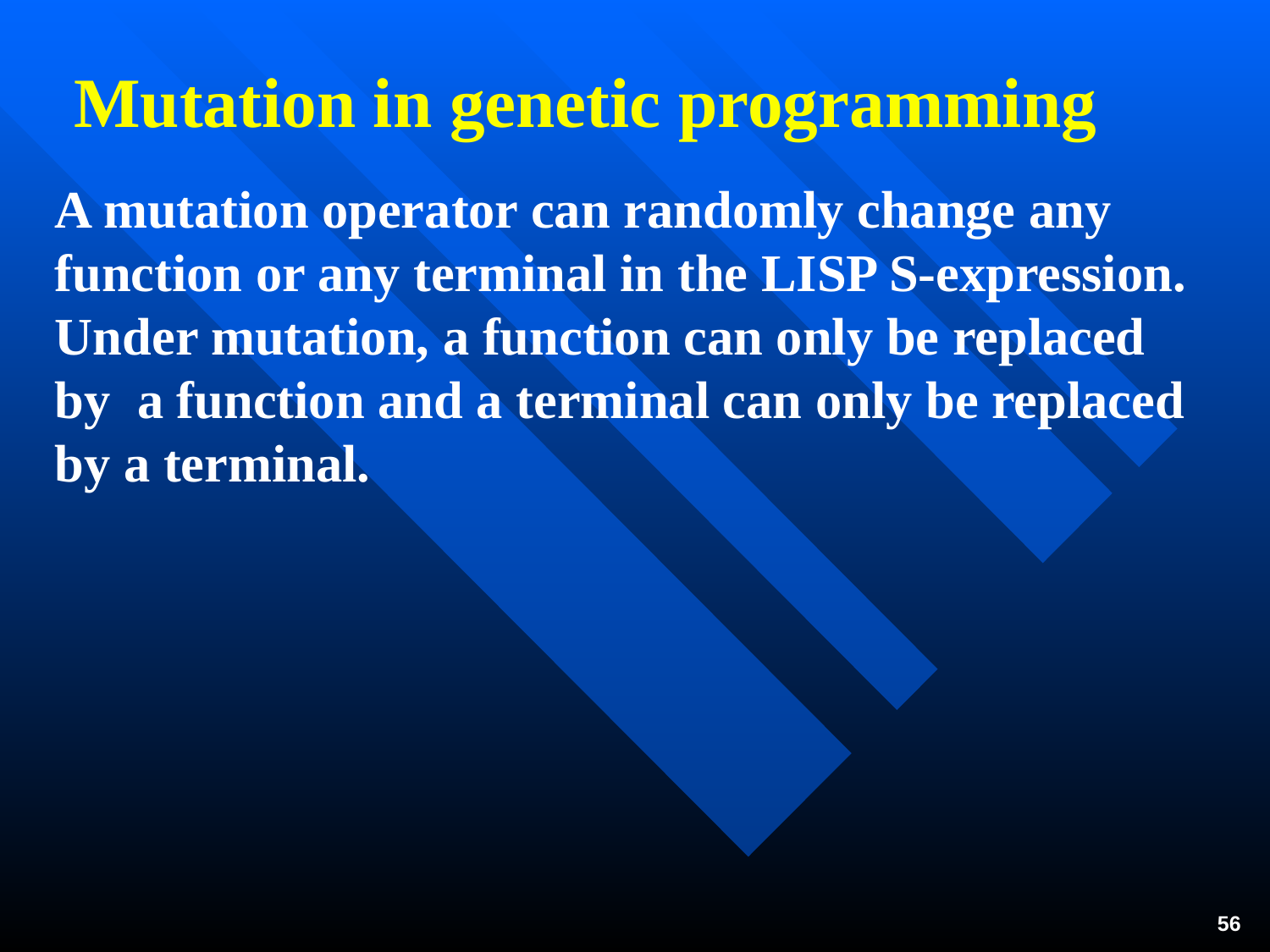

Mutation in genetic programming
A mutation operator can randomly change any   function or any terminal in the LISP S-expression. Under mutation, a function can only be replaced by  a function and a terminal can only be replaced by a terminal.